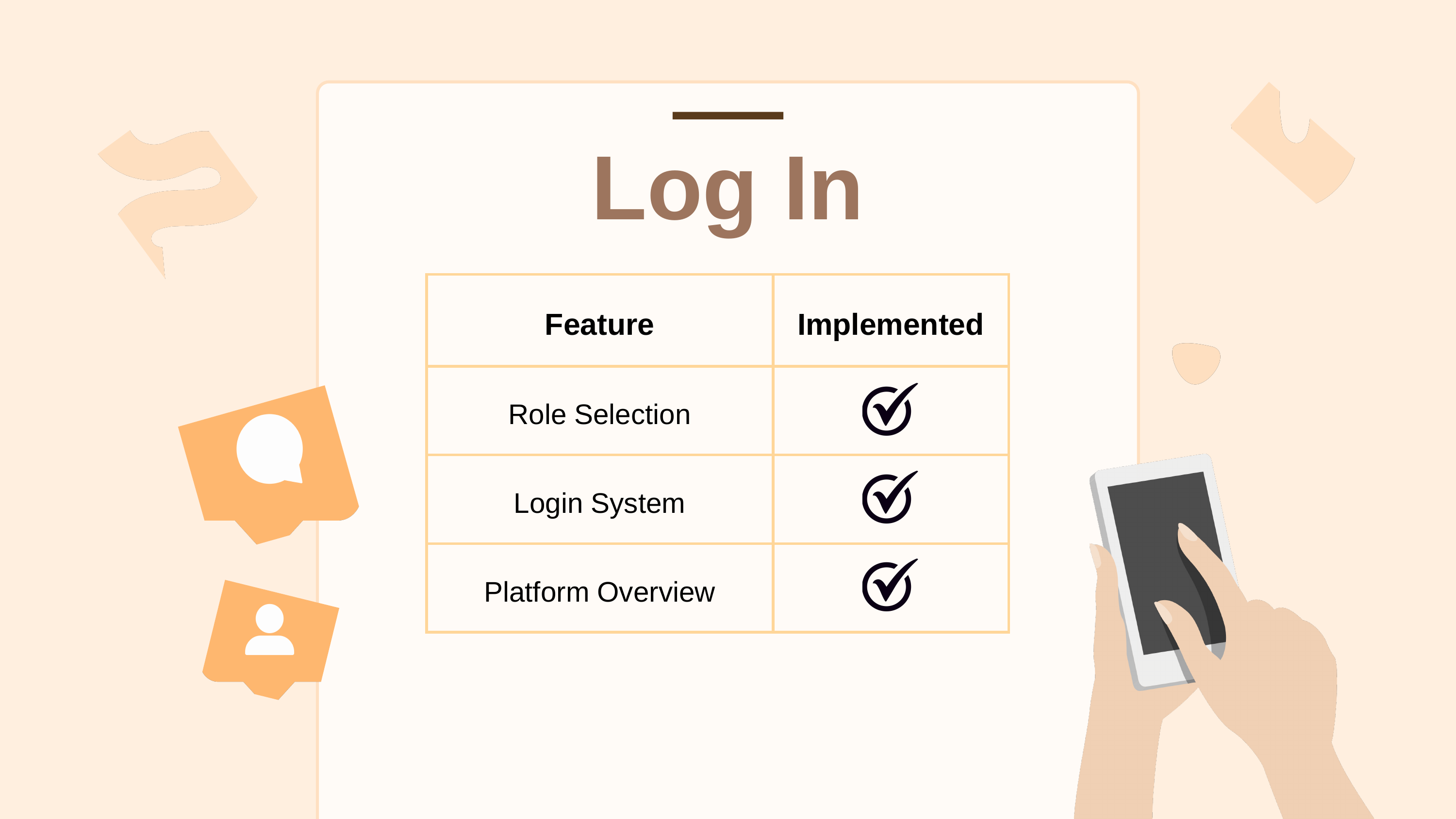

Log In
| Feature | Implemented |
| --- | --- |
| Role Selection |  |
| Login System |  |
| Platform Overview |  |